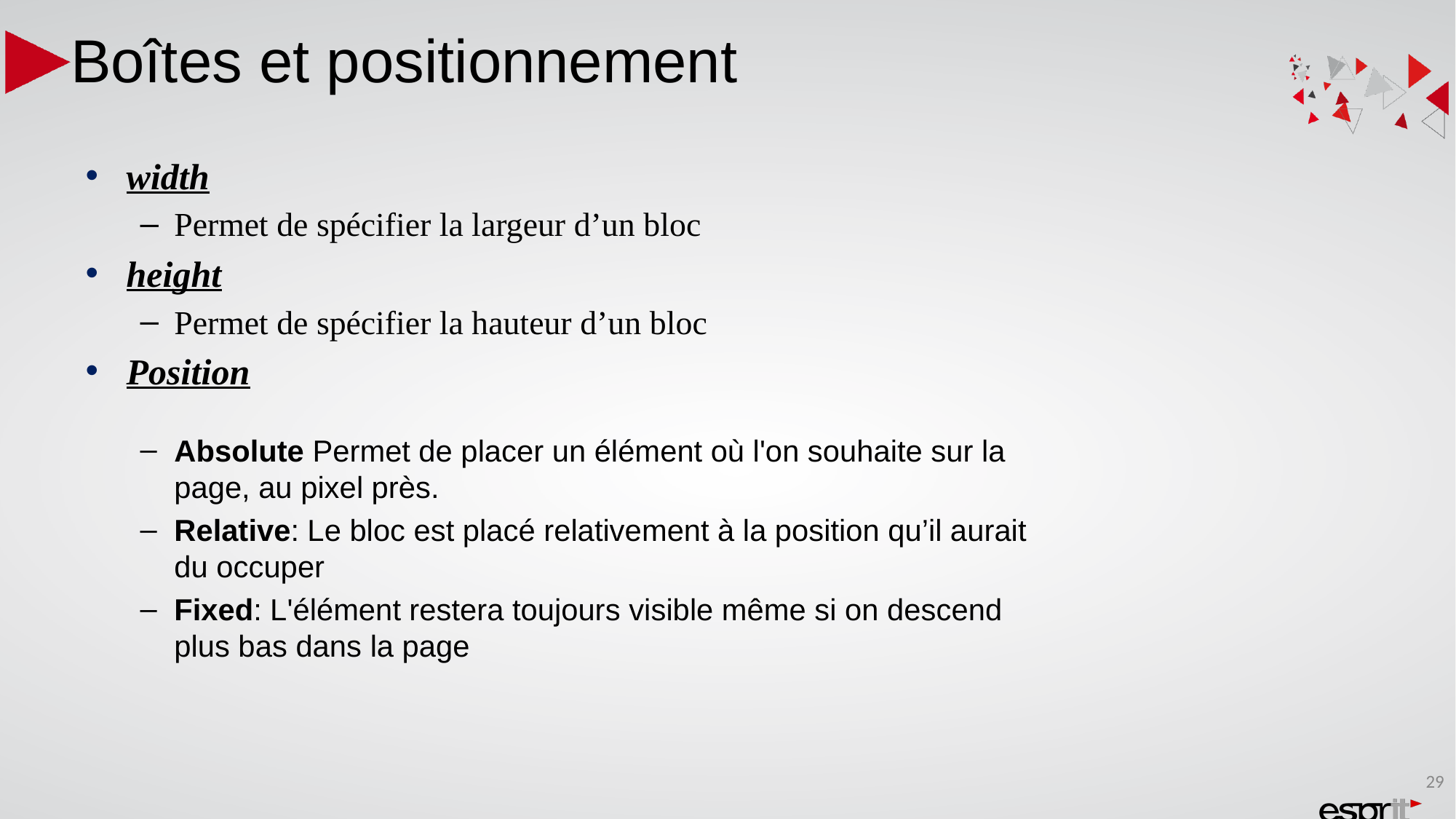

Boîtes et positionnement
width
Permet de spécifier la largeur d’un bloc
height
Permet de spécifier la hauteur d’un bloc
Position

Absolute Permet de placer un élément où l'on souhaite sur la page, au pixel près.
Relative: Le bloc est placé relativement à la position qu’il aurait du occuper
Fixed: L'élément restera toujours visible même si on descend plus bas dans la page

29